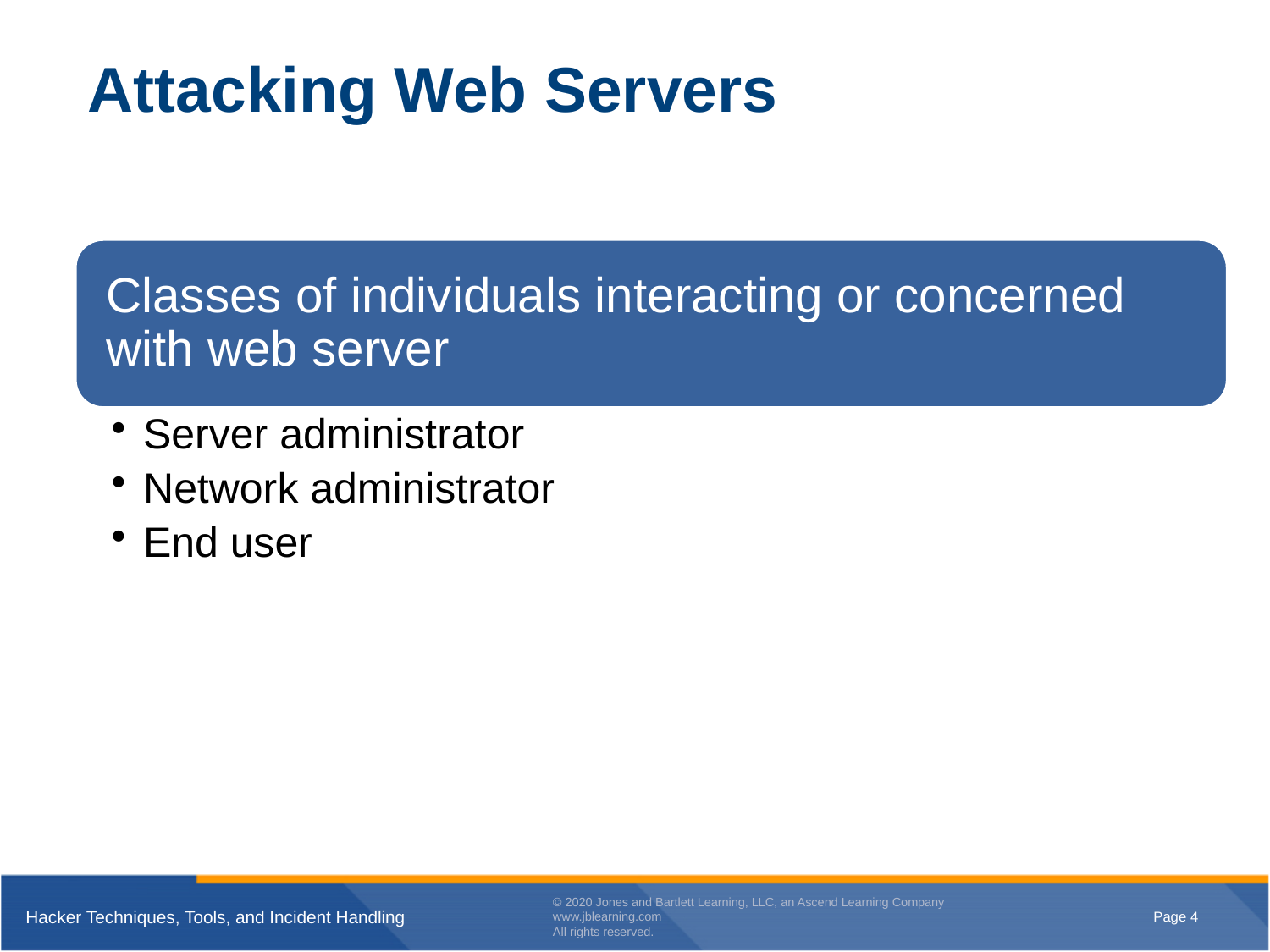

# Attacking Web Servers
Classes of individuals interacting or concerned with web server
Server administrator
Network administrator
End user